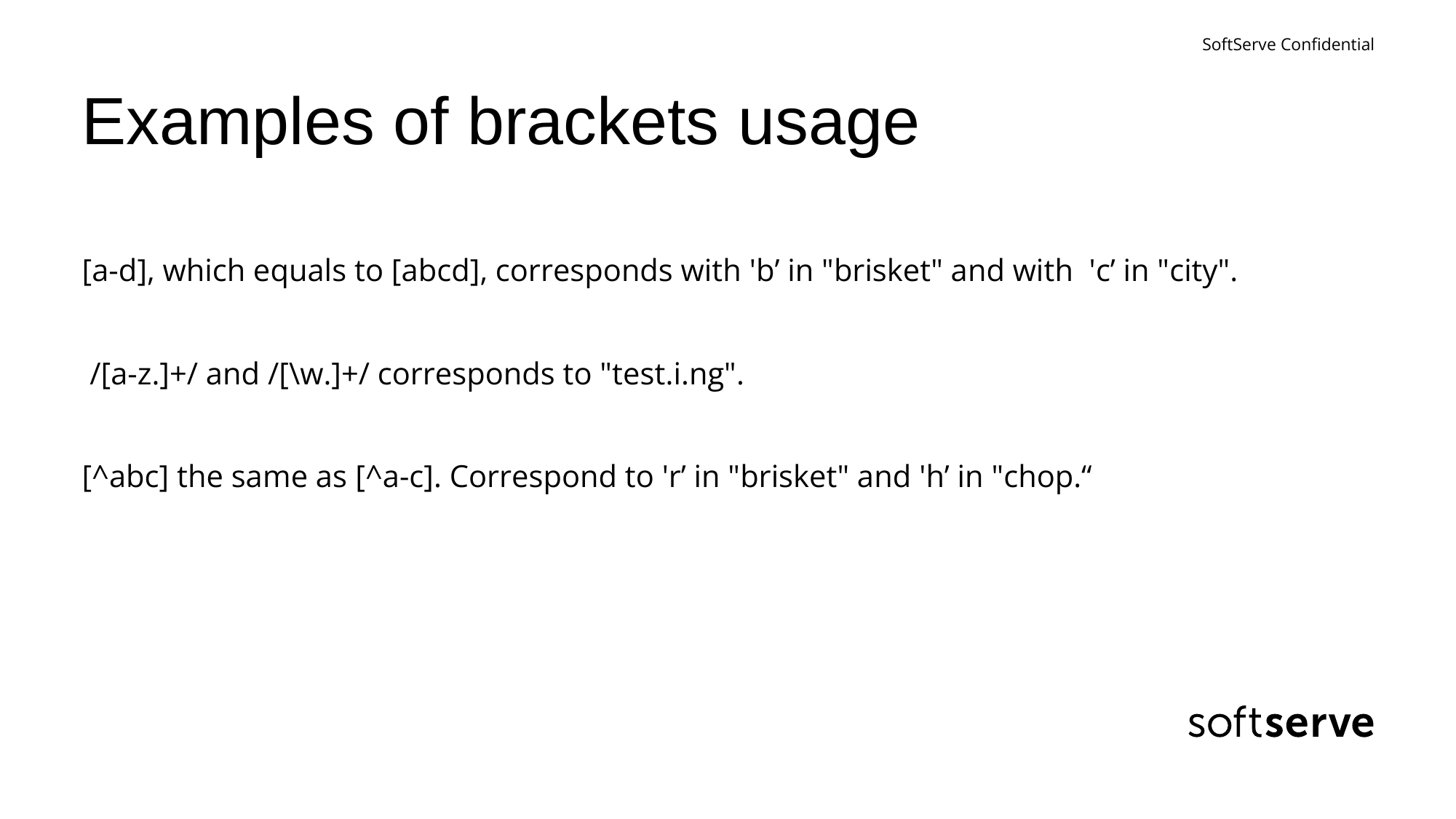

# Examples of brackets usage
[a-d], which equals to [abcd], corresponds with 'b’ in "brisket" and with  'c’ in "city".

 /[a-z.]+/ and /[\w.]+/ corresponds to "test.i.ng".

[^abc] the same as [^a-c]. Correspond to 'r’ in "brisket" and 'h’ in "chop.“